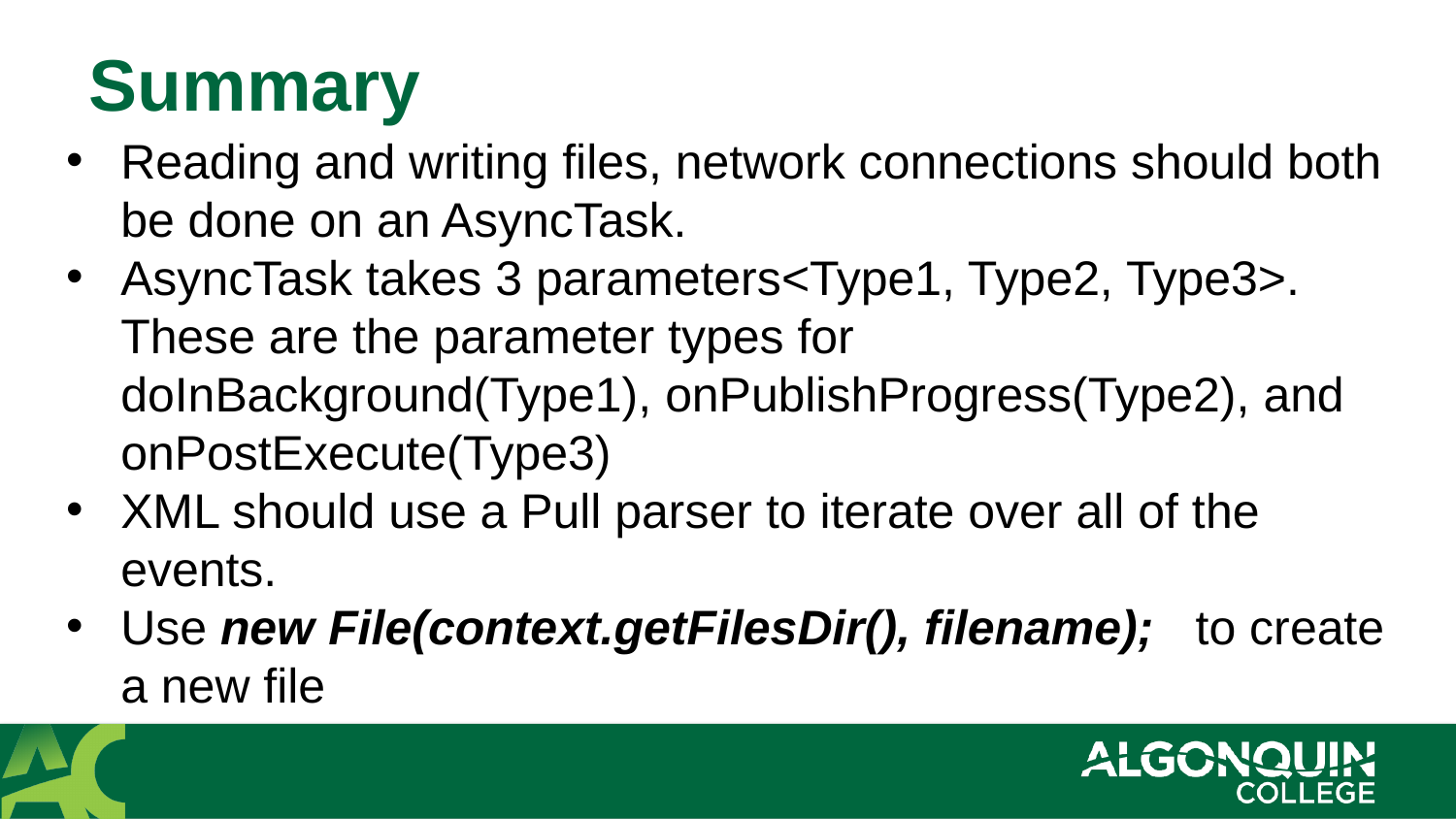

# Summary
Reading and writing files, network connections should both be done on an AsyncTask.
AsyncTask takes 3 parameters<Type1, Type2, Type3>. These are the parameter types for doInBackground(Type1), onPublishProgress(Type2), and onPostExecute(Type3)
XML should use a Pull parser to iterate over all of the events.
Use new File(context.getFilesDir(), filename);   to create a new file